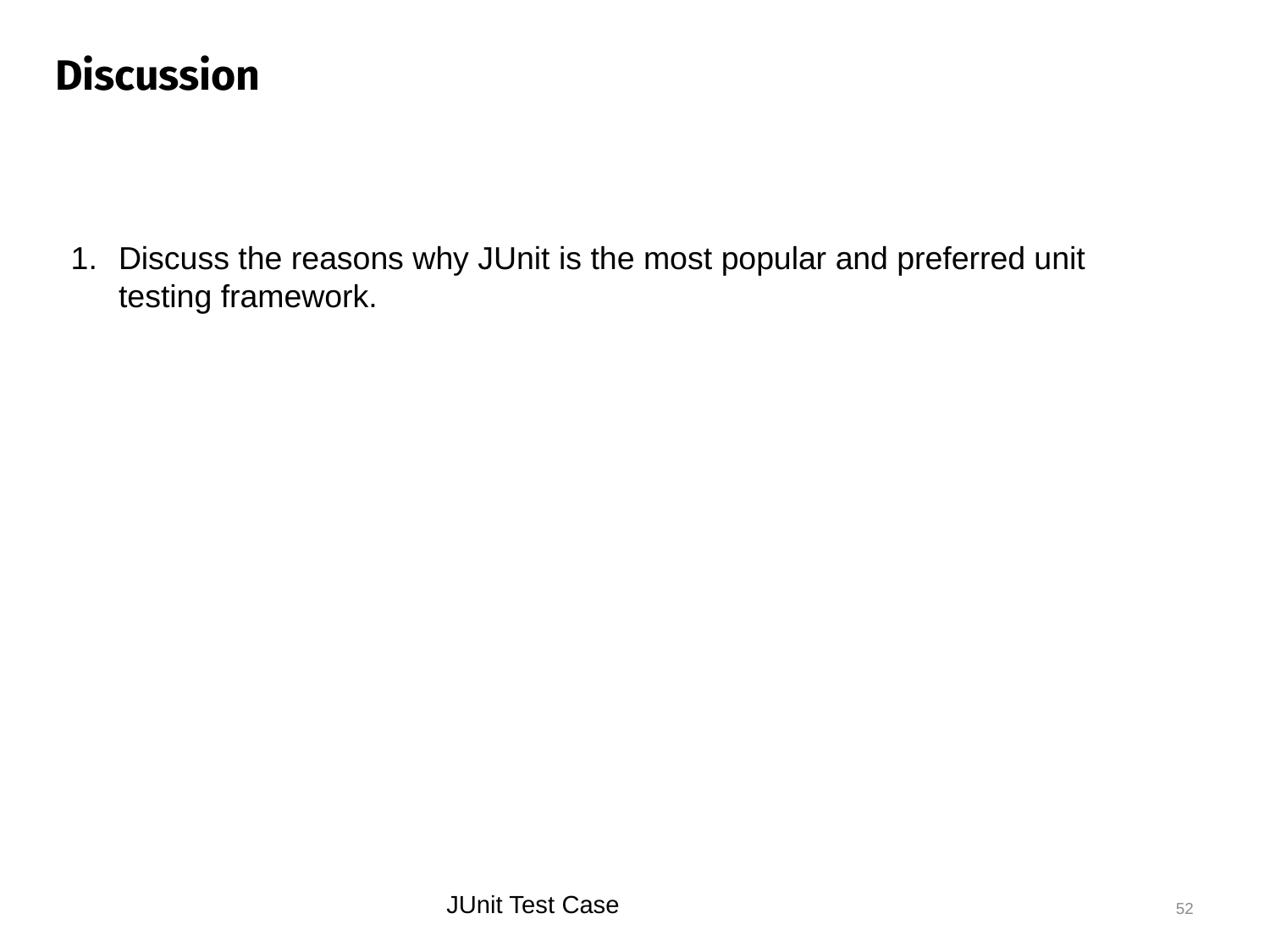

Discussion
Discuss the reasons why JUnit is the most popular and preferred unit testing framework.

JUnit Test Case
52